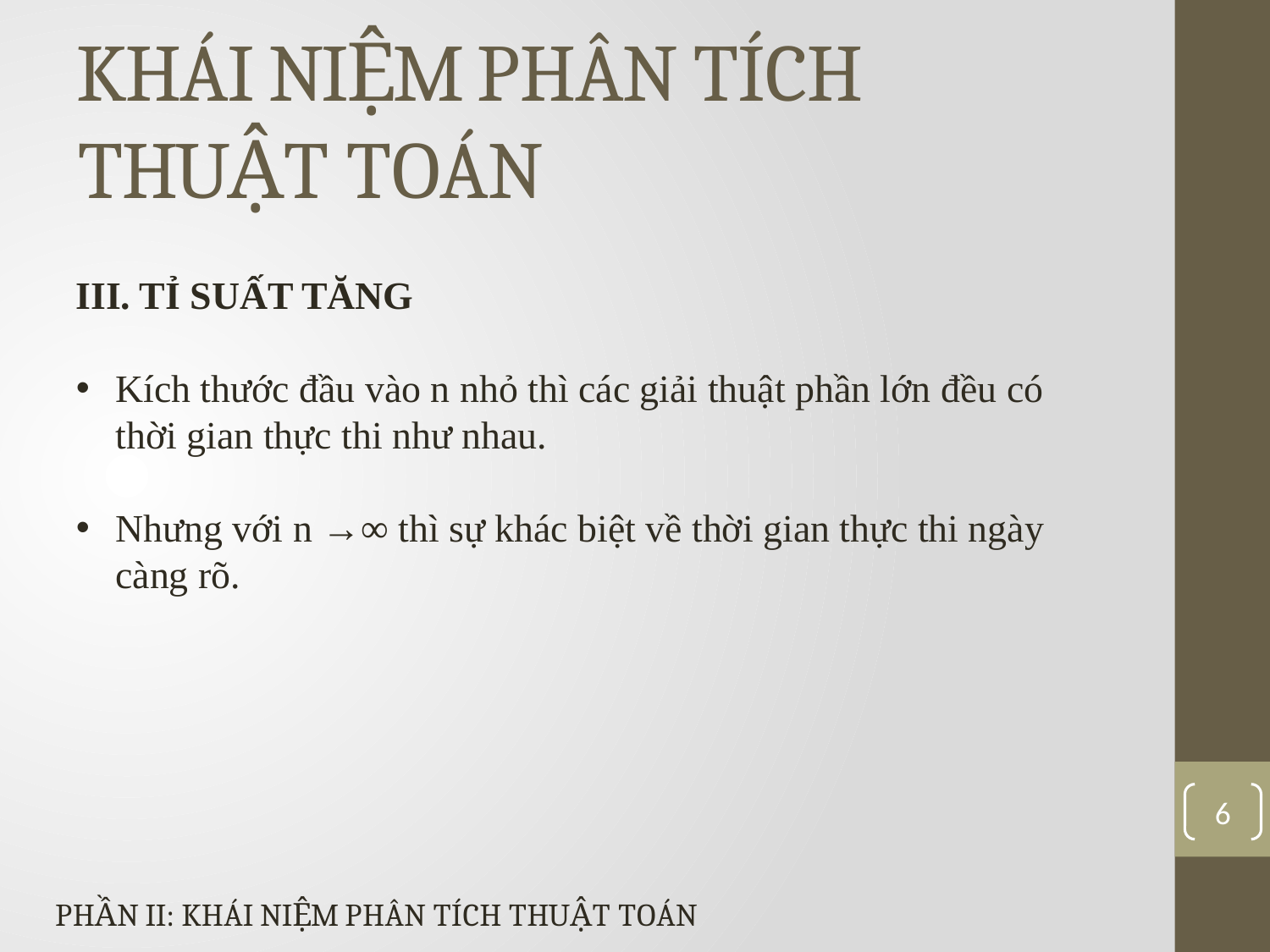

# KHÁI NIỆM PHÂN TÍCH THUẬT TOÁN
III. TỈ SUẤT TĂNG

Kích thước đầu vào n nhỏ thì các giải thuật phần lớn đều có thời gian thực thi như nhau.

Nhưng với n →∞ thì sự khác biệt về thời gian thực thi ngày càng rõ.

6
PHẦN II: KHÁI NIỆM PHÂN TÍCH THUẬT TOÁN